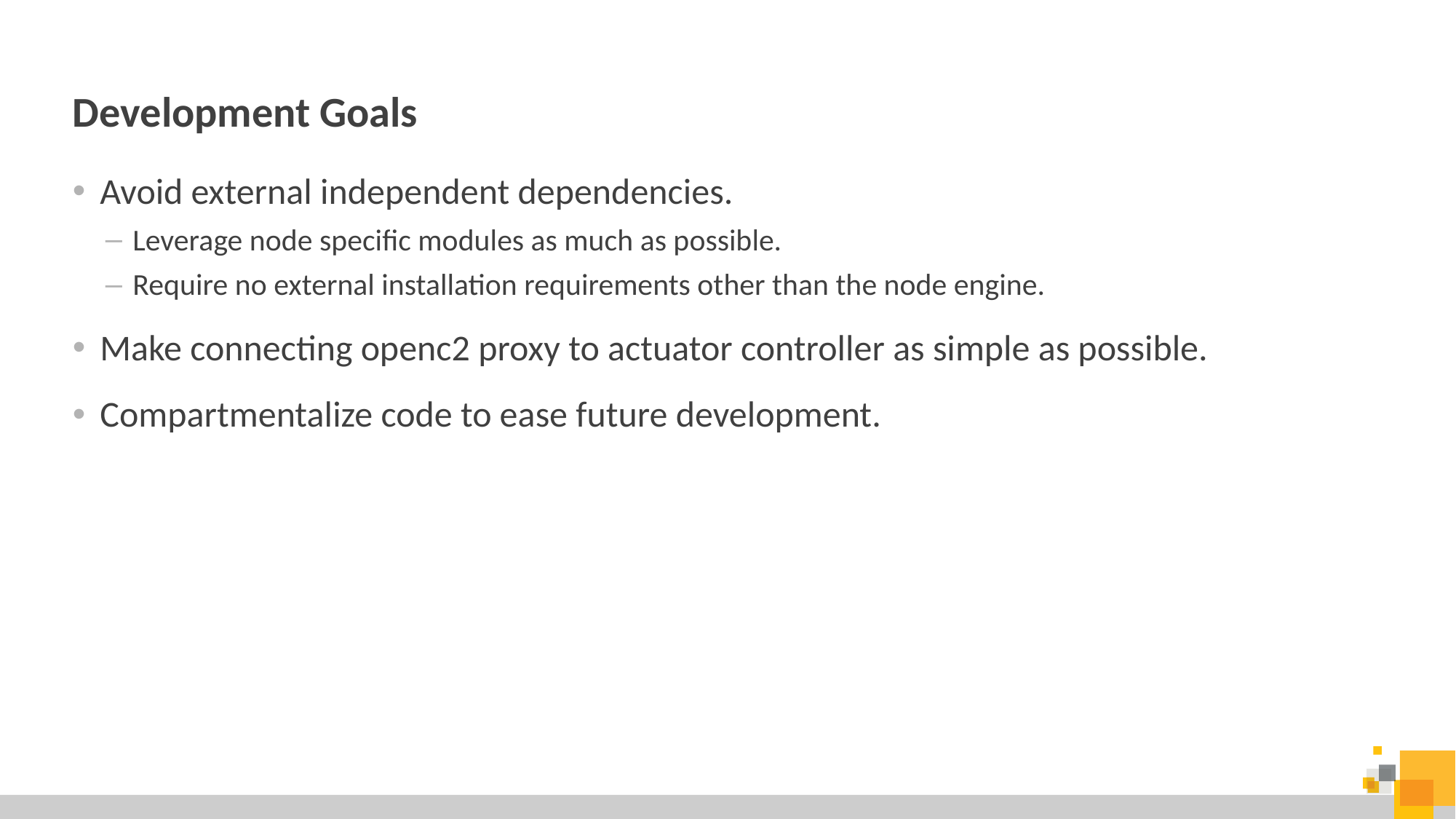

# Development Goals
Avoid external independent dependencies.
Leverage node specific modules as much as possible.
Require no external installation requirements other than the node engine.
Make connecting openc2 proxy to actuator controller as simple as possible.
Compartmentalize code to ease future development.